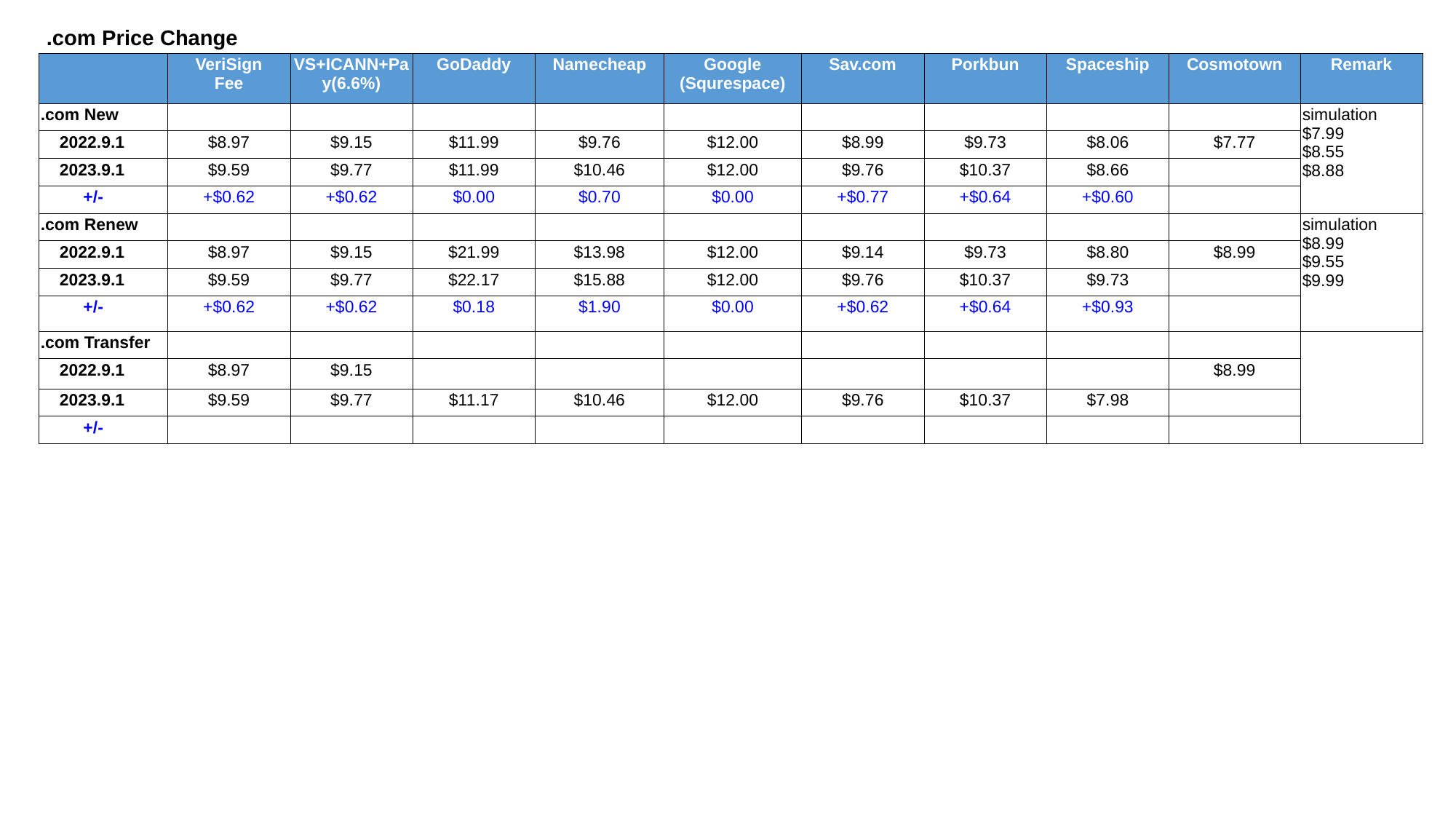

.com Price Change
|  | VeriSign Fee | VS+ICANN+Pay(6.6%) | GoDaddy | Namecheap | Google (Squrespace) | Sav.com | Porkbun | Spaceship | Cosmotown | Remark |
| --- | --- | --- | --- | --- | --- | --- | --- | --- | --- | --- |
| .com New |  |  |  |  |  |  |  |  |  | simulation $7.99 $8.55 $8.88 |
| 2022.9.1 | $8.97 | $9.15 | $11.99 | $9.76 | $12.00 | $8.99 | $9.73 | $8.06 | $7.77 |  |
| 2023.9.1 | $9.59 | $9.77 | $11.99 | $10.46 | $12.00 | $9.76 | $10.37 | $8.66 |  |  |
| +/- | +$0.62 | +$0.62 | $0.00 | $0.70 | $0.00 | +$0.77 | +$0.64 | +$0.60 |  |  |
| .com Renew |  |  |  |  |  |  |  |  |  | simulation $8.99 $9.55 $9.99 |
| 2022.9.1 | $8.97 | $9.15 | $21.99 | $13.98 | $12.00 | $9.14 | $9.73 | $8.80 | $8.99 |  |
| 2023.9.1 | $9.59 | $9.77 | $22.17 | $15.88 | $12.00 | $9.76 | $10.37 | $9.73 |  |  |
| +/- | +$0.62 | +$0.62 | $0.18 | $1.90 | $0.00 | +$0.62 | +$0.64 | +$0.93 |  |  |
| .com Transfer |  |  |  |  |  |  |  |  |  |  |
| 2022.9.1 | $8.97 | $9.15 |  |  |  |  |  |  | $8.99 |  |
| 2023.9.1 | $9.59 | $9.77 | $11.17 | $10.46 | $12.00 | $9.76 | $10.37 | $7.98 |  |  |
| +/- |  |  |  |  |  |  |  |  |  |  |